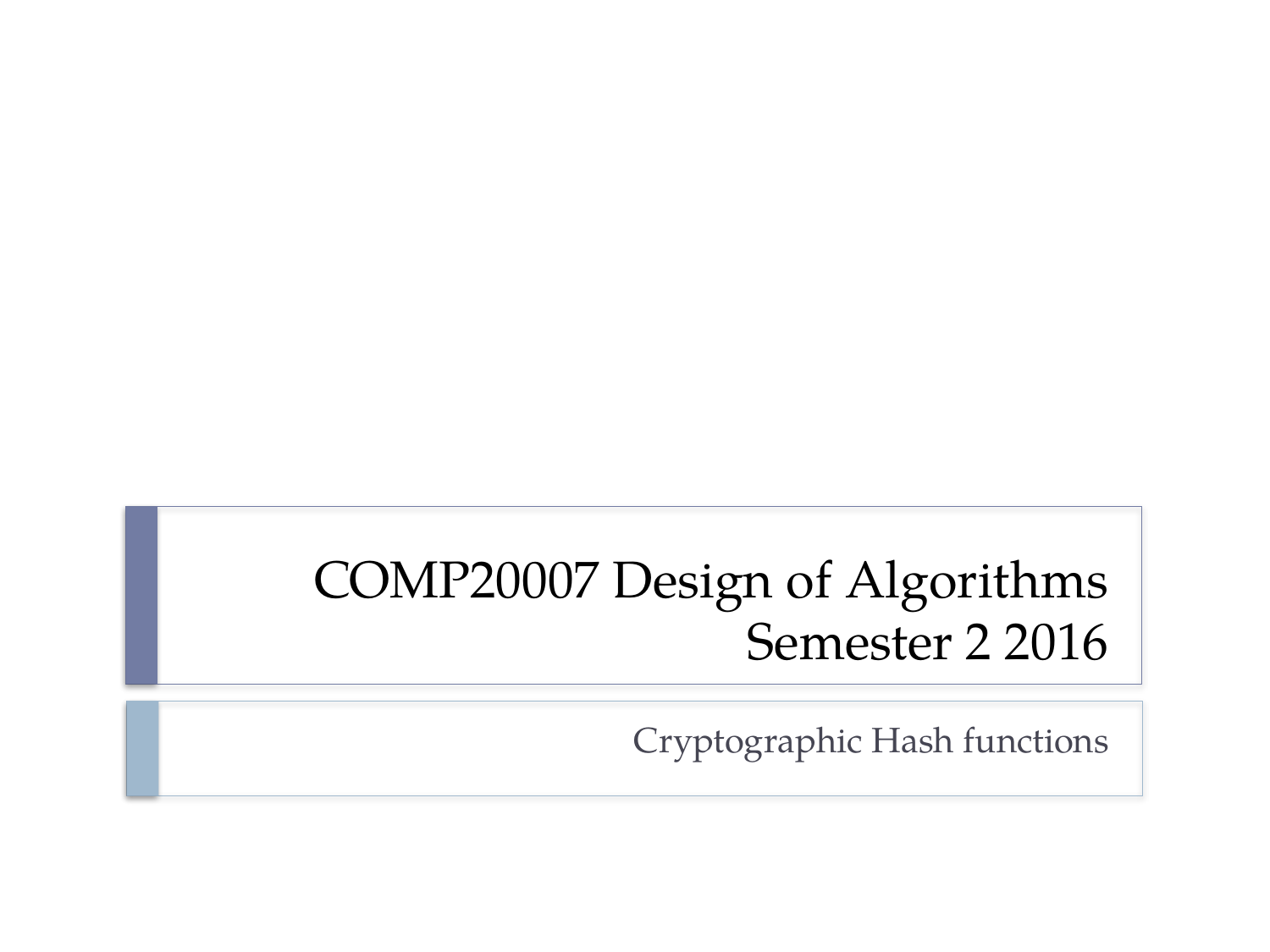

# COMP20007 Design of Algorithms Semester 2 2016
Cryptographic Hash functions